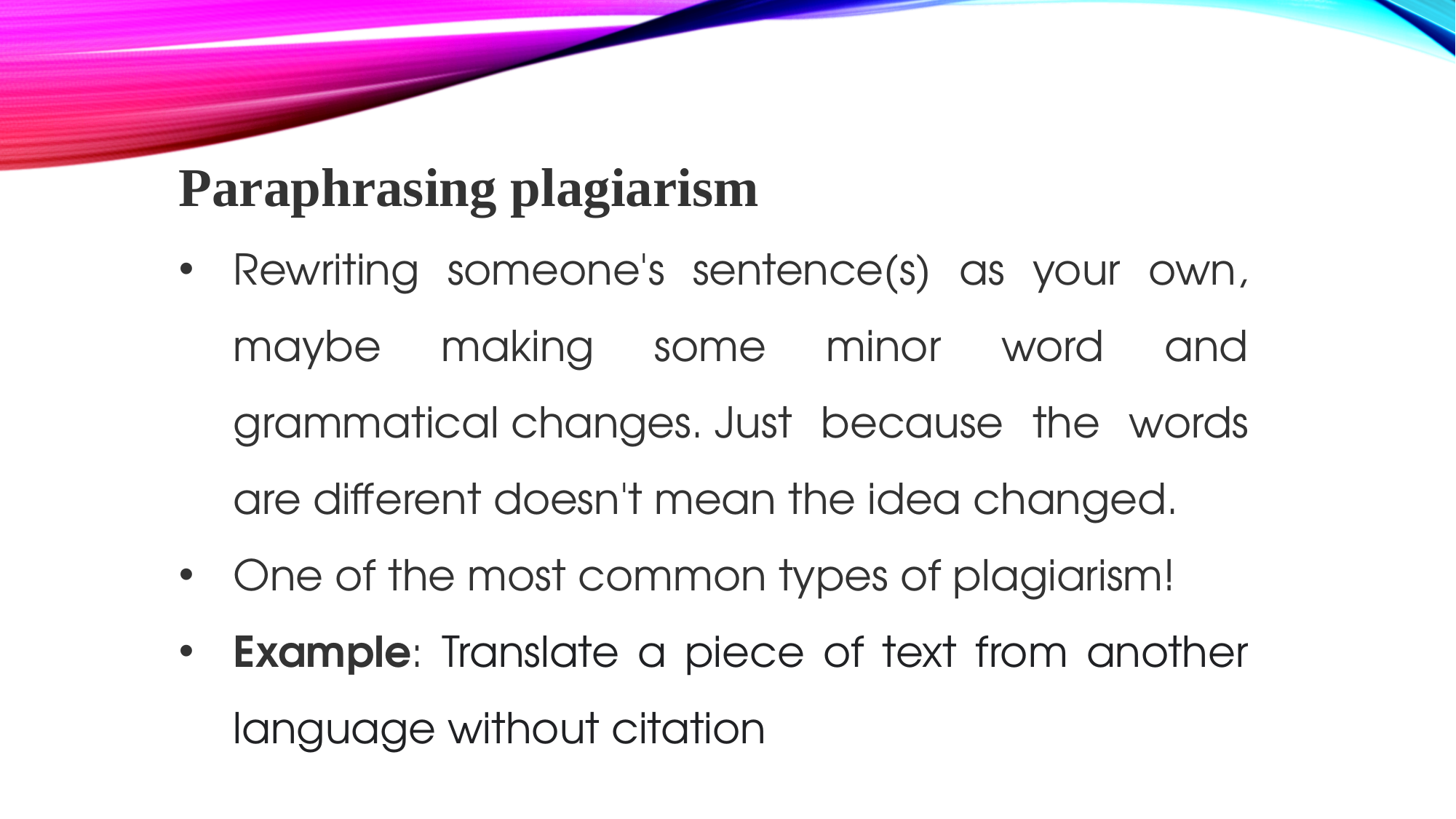

Paraphrasing plagiarism
Rewriting someone's sentence(s) as your own, maybe making some minor word and grammatical changes. Just because the words are different doesn't mean the idea changed.
One of the most common types of plagiarism!
Example: Translate a piece of text from another language without citation